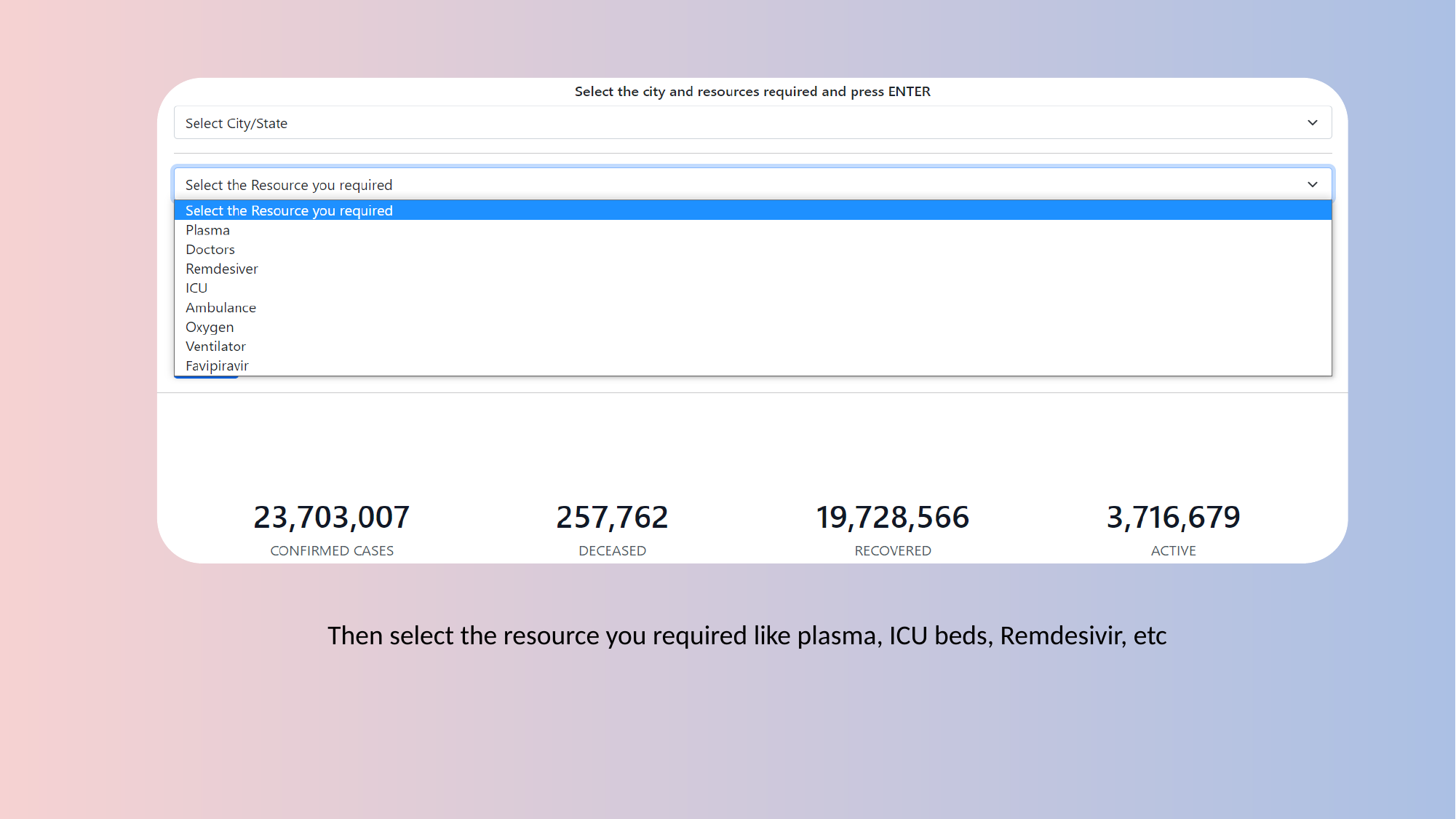

Then select the resource you required like plasma, ICU beds, Remdesivir, etc